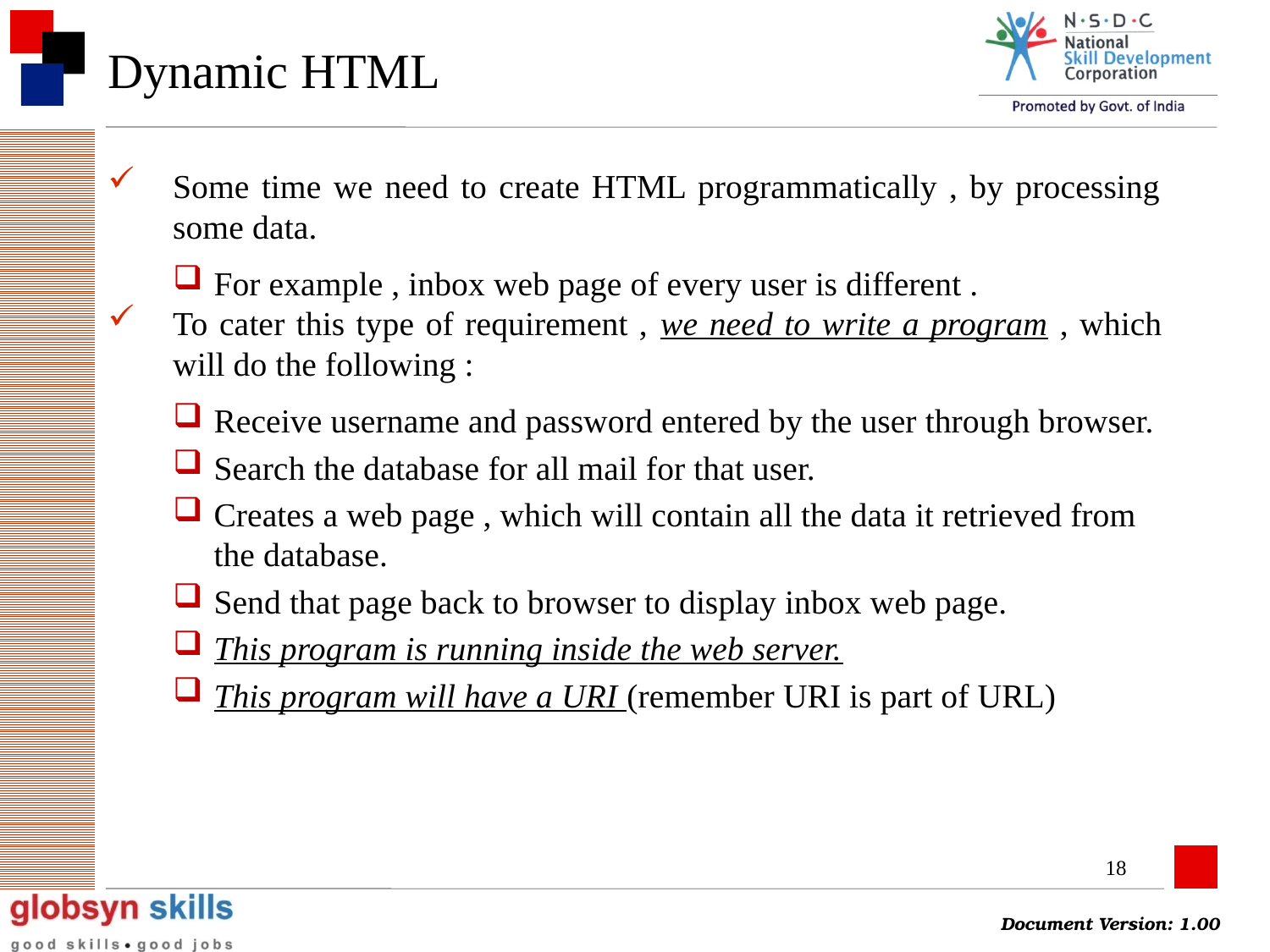

# Dynamic HTML
Some time we need to create HTML programmatically , by processing some data.
For example , inbox web page of every user is different .
To cater this type of requirement , we need to write a program , which will do the following :
Receive username and password entered by the user through browser.
Search the database for all mail for that user.
Creates a web page , which will contain all the data it retrieved from the database.
Send that page back to browser to display inbox web page.
This program is running inside the web server.
This program will have a URI (remember URI is part of URL)